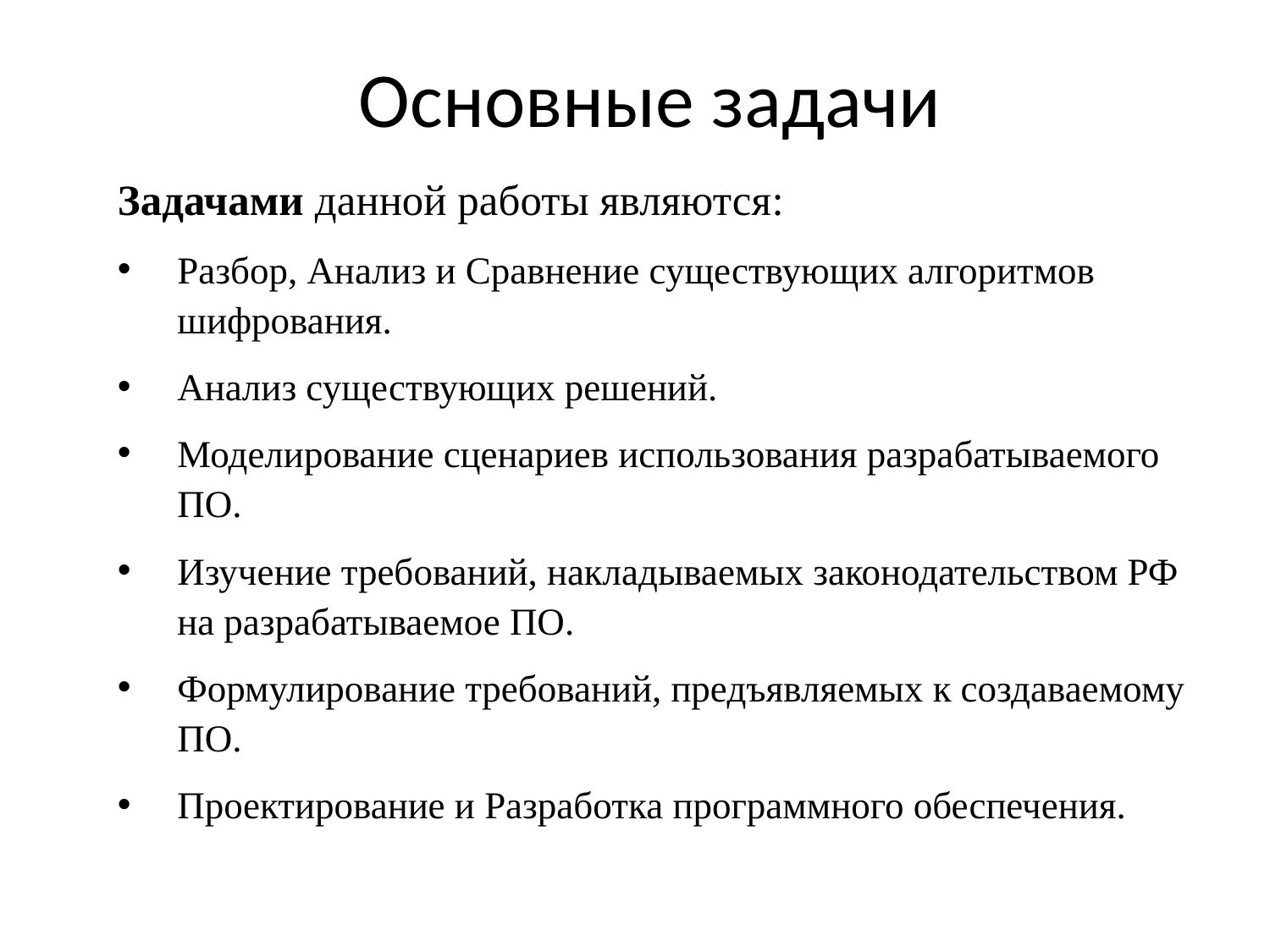

# Основные задачи
Задачами данной работы являются:
Разбор, Анализ и Сравнение существующих алгоритмов шифрования.
Анализ существующих решений.
Моделирование сценариев использования разрабатываемого ПО.
Изучение требований, накладываемых законодательством РФ на разрабатываемое ПО.
Формулирование требований, предъявляемых к создаваемому ПО.
Проектирование и Разработка программного обеспечения.